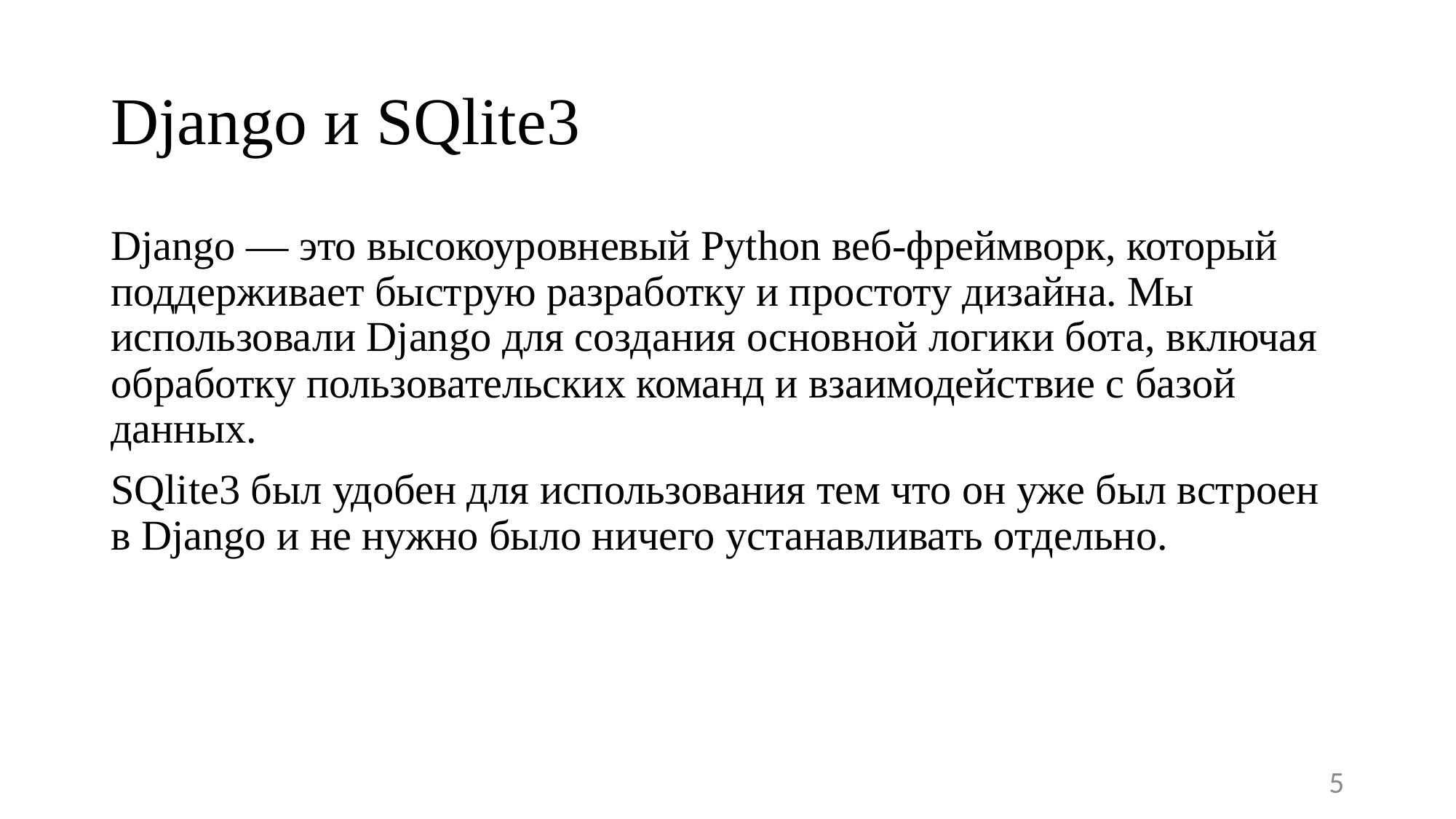

Django и SQlite3
Django — это высокоуровневый Python веб-фреймворк, который поддерживает быструю разработку и простоту дизайна. Мы использовали Django для создания основной логики бота, включая обработку пользовательских команд и взаимодействие с базой данных.
SQlite3 был удобен для использования тем что он уже был встроен в Django и не нужно было ничего устанавливать отдельно.
5